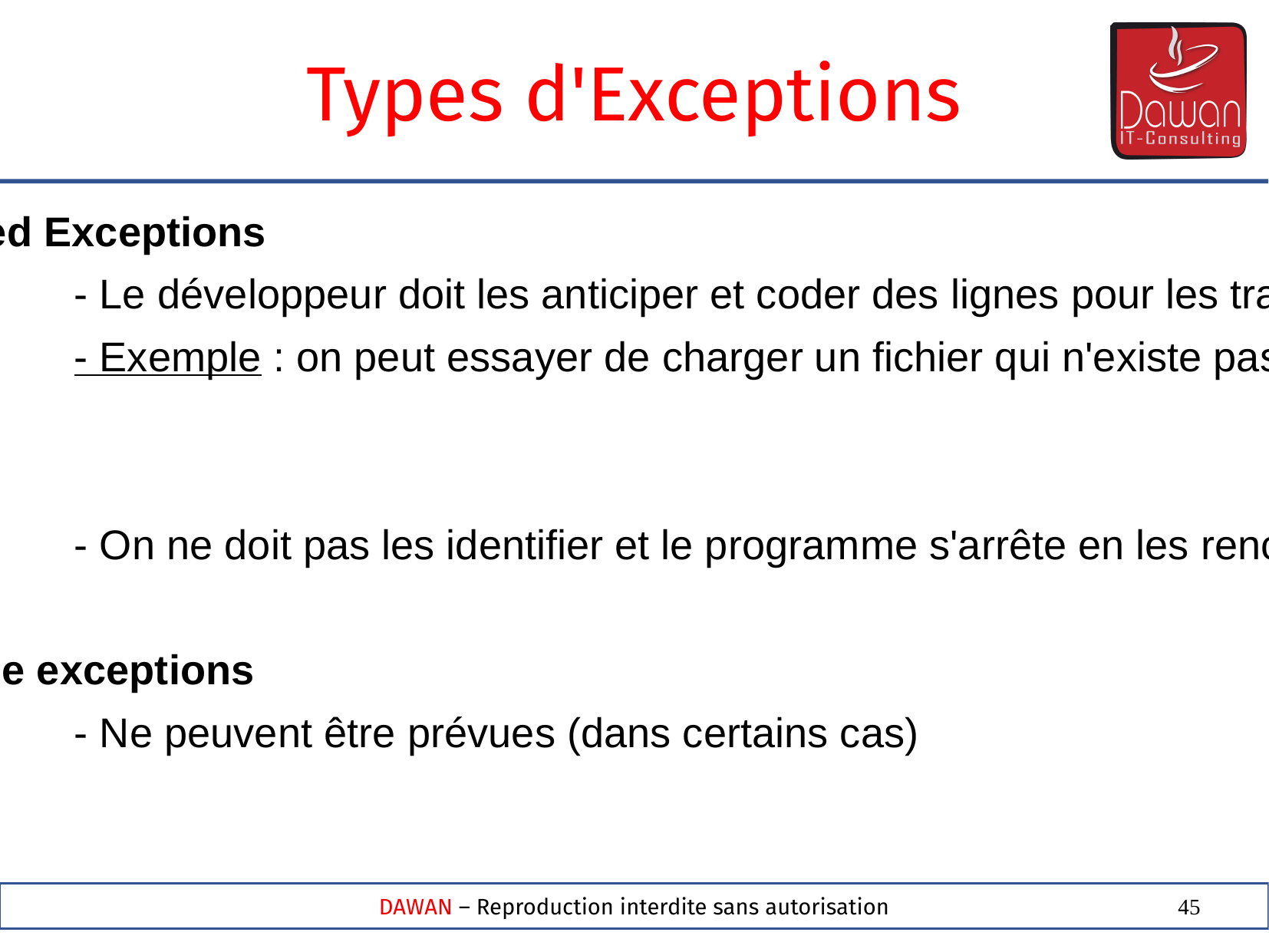

Types d'Exceptions
Checked Exceptions
		- Le développeur doit les anticiper et coder des lignes pour les traiter.
		- Exemple : on peut essayer de charger un fichier qui n'existe pas.

Errors
		- On ne doit pas les identifier et le programme s'arrête en les rencontrant.

Runtime exceptions
		- Ne peuvent être prévues (dans certains cas)
45